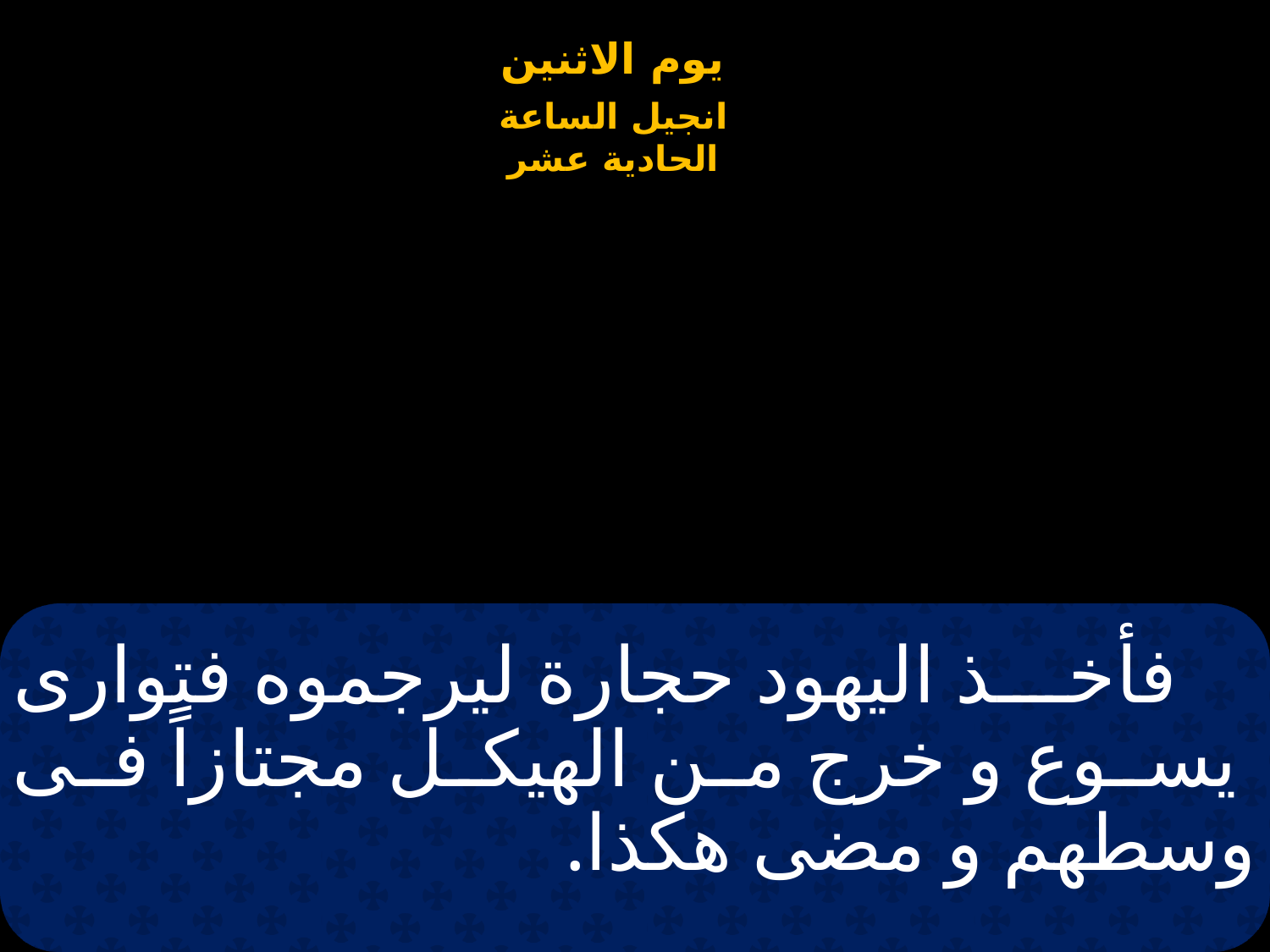

# فأخذ اليهود حجارة ليرجموه فتوارى يسوع و خرج من الهيكل مجتازاً فى وسطهم و مضى هكذا.